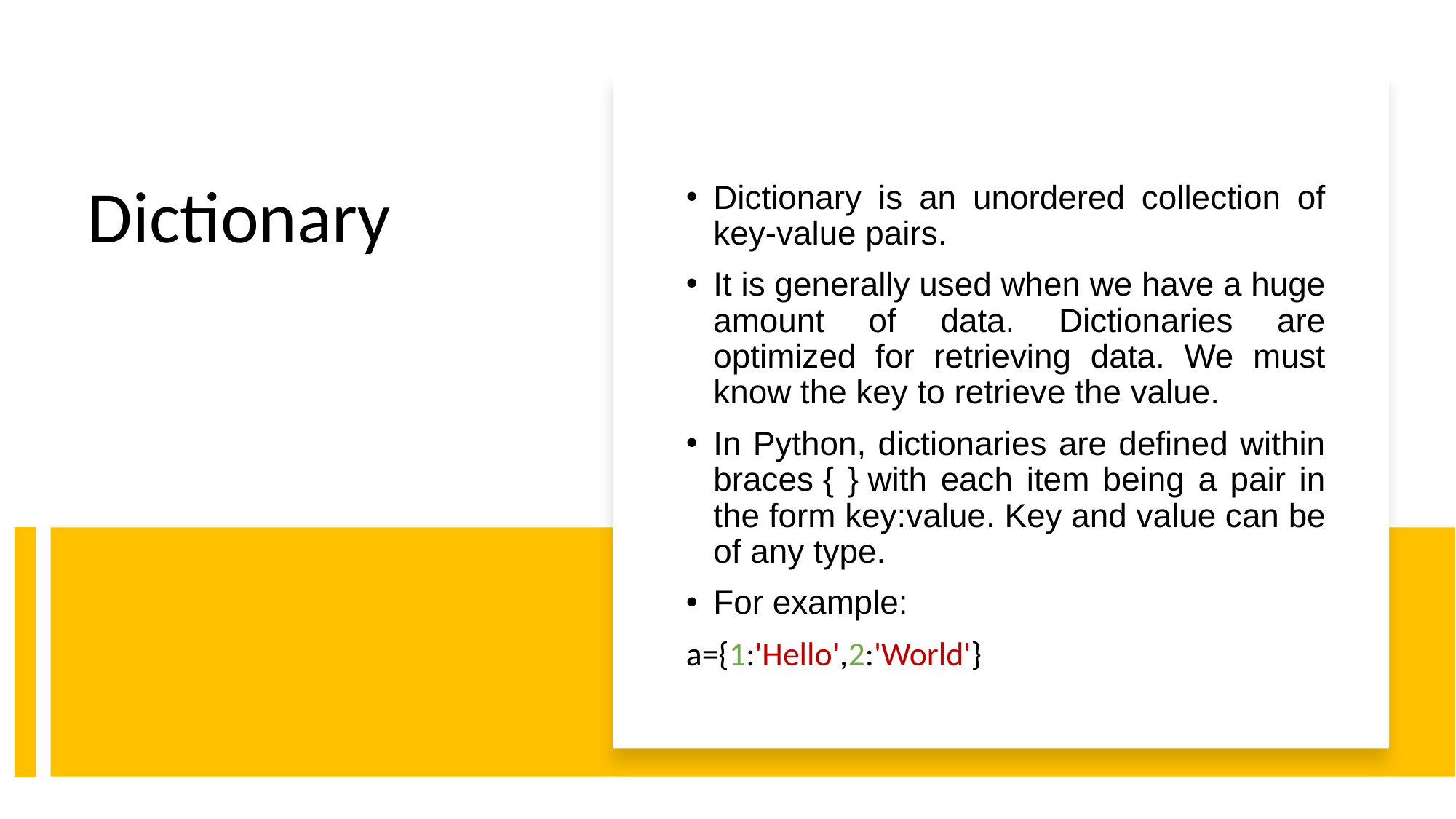

Dictionary is an unordered collection of key-value pairs.
It is generally used when we have a huge amount of data. Dictionaries are optimized for retrieving data. We must know the key to retrieve the value.
In Python, dictionaries are defined within braces { } with each item being a pair in the form key:value. Key and value can be of any type.
For example:
a={1:'Hello',2:'World'}
# Dictionary